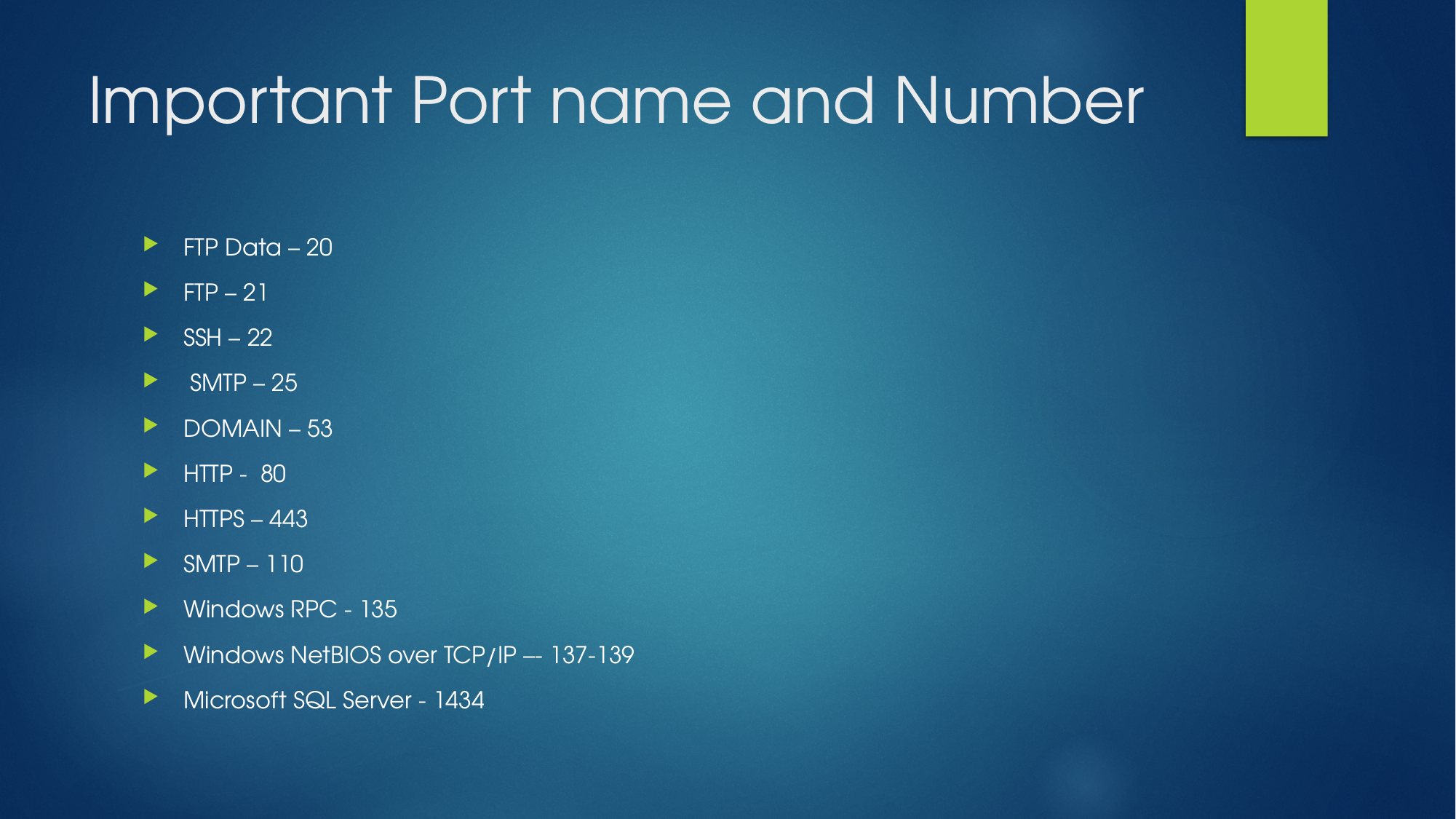

# Important Port name and Number
FTP Data – 20
FTP – 21
SSH – 22
 SMTP – 25
DOMAIN – 53
HTTP -  80
HTTPS – 443
SMTP – 110
Windows RPC - 135
Windows NetBIOS over TCP/IP –- 137-139
Microsoft SQL Server - 1434